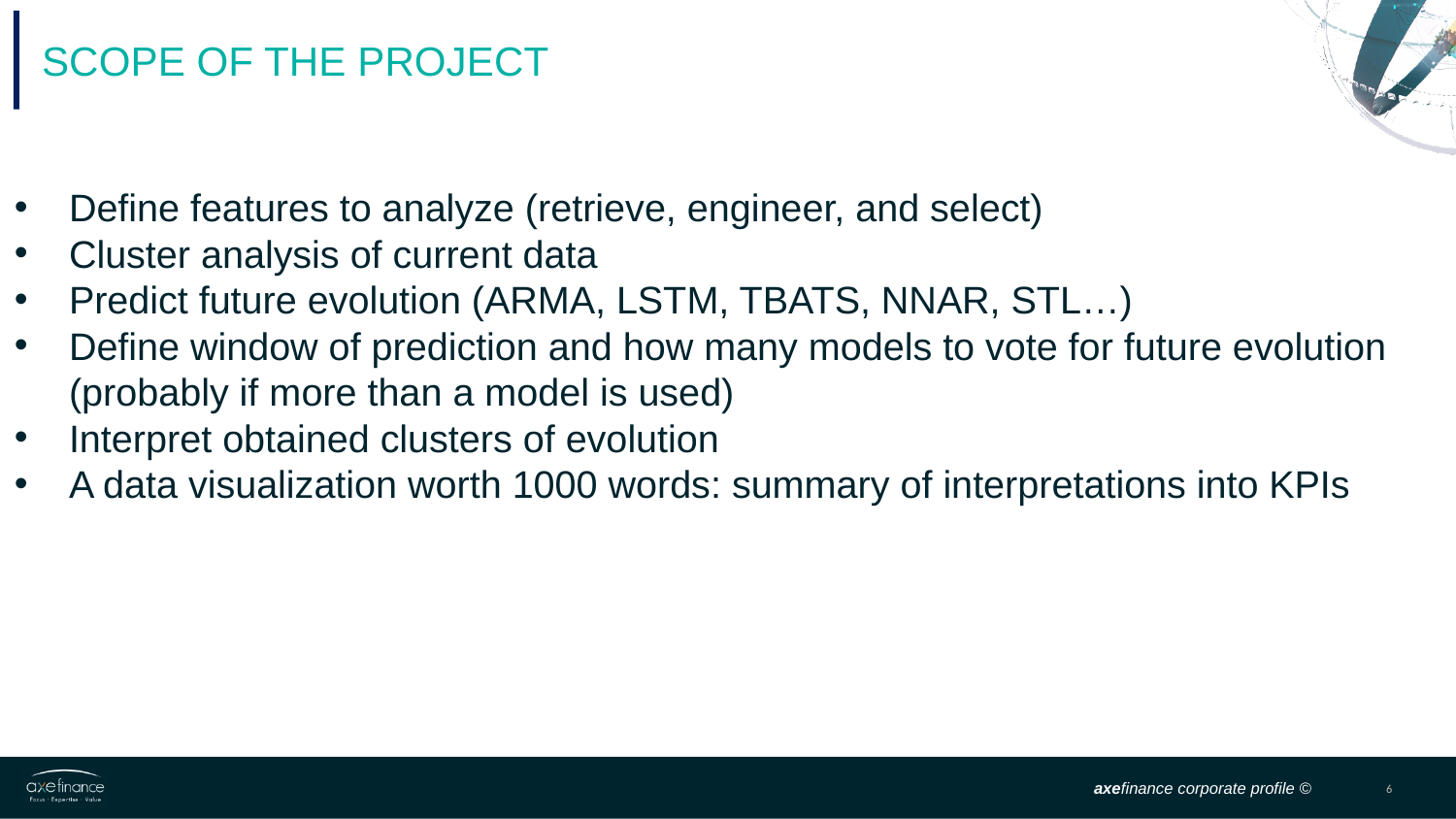

# Scope of the project
Define features to analyze (retrieve, engineer, and select)
Cluster analysis of current data
Predict future evolution (ARMA, LSTM, TBATS, NNAR, STL…)
Define window of prediction and how many models to vote for future evolution (probably if more than a model is used)
Interpret obtained clusters of evolution
A data visualization worth 1000 words: summary of interpretations into KPIs